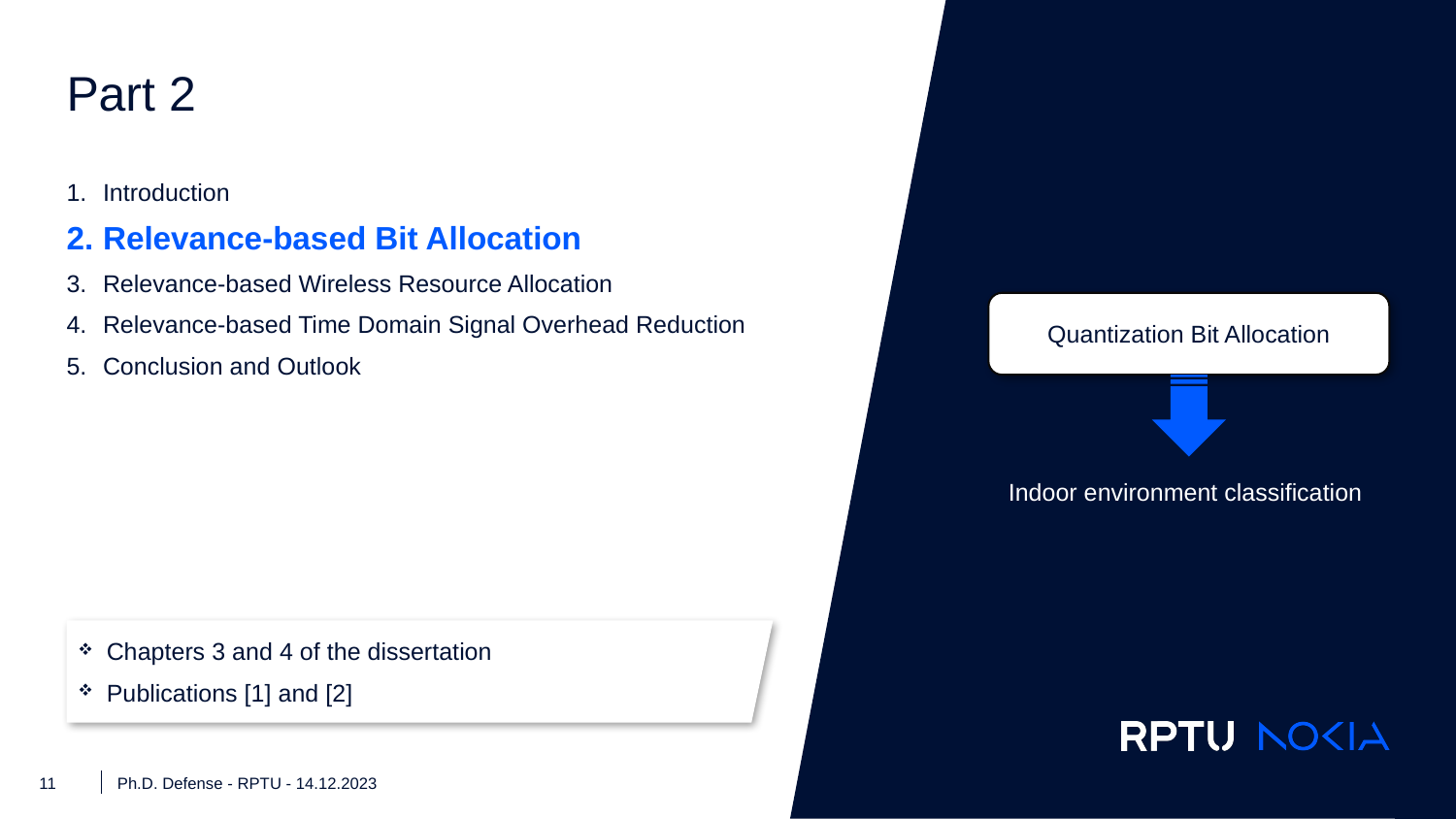

Part 2
Introduction
Relevance-based Bit Allocation
Relevance-based Wireless Resource Allocation
Relevance-based Time Domain Signal Overhead Reduction
Conclusion and Outlook

Quantization Bit Allocation

Indoor environment classification
Chapters 3 and 4 of the dissertation
Publications [1] and [2]
Ph.D. Defense - RPTU - 14.12.2023